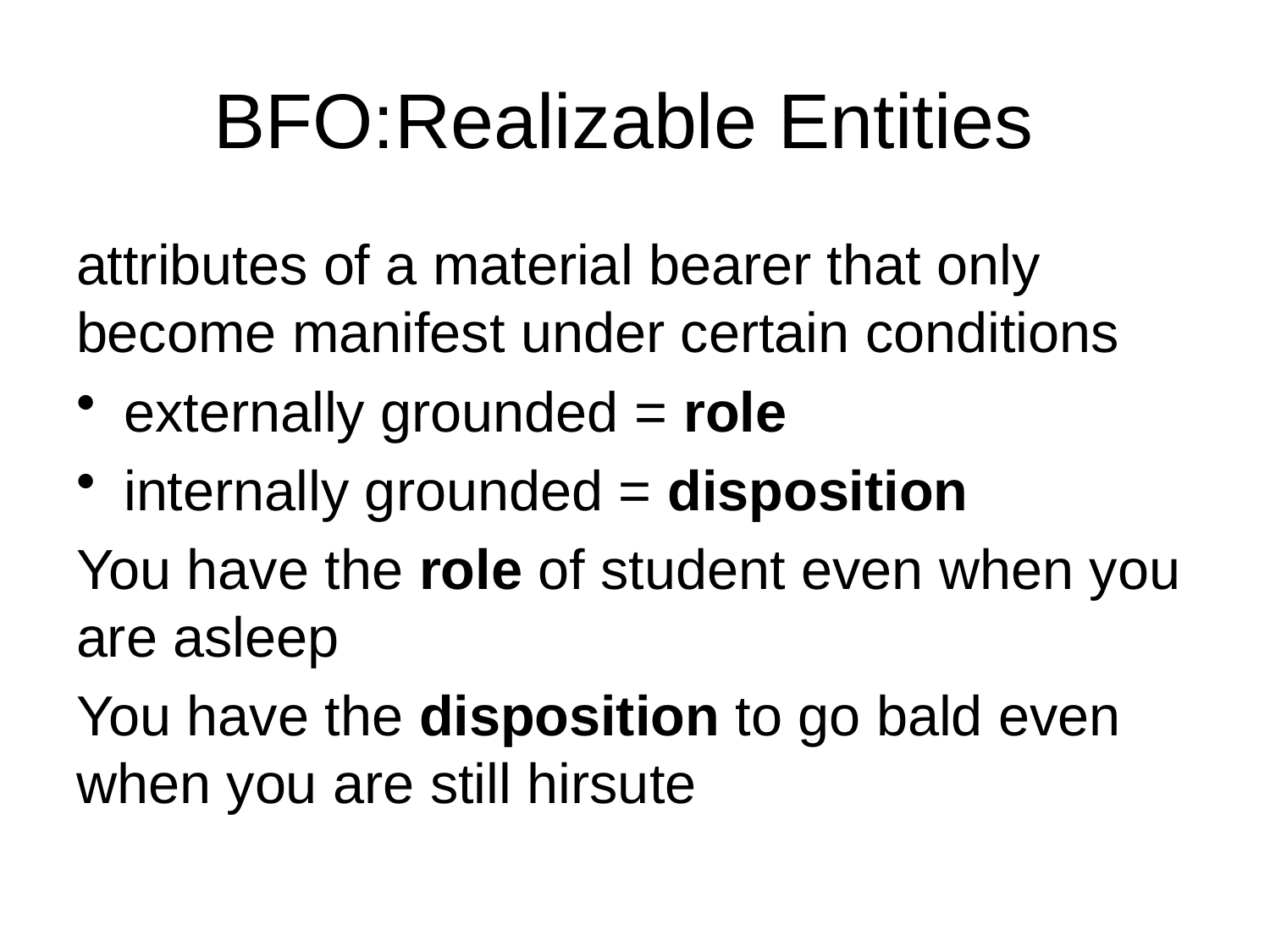

# BFO:Realizable Entities
attributes of a material bearer that only become manifest under certain conditions
externally grounded = role
internally grounded = disposition
You have the role of student even when you are asleep
You have the disposition to go bald even when you are still hirsute